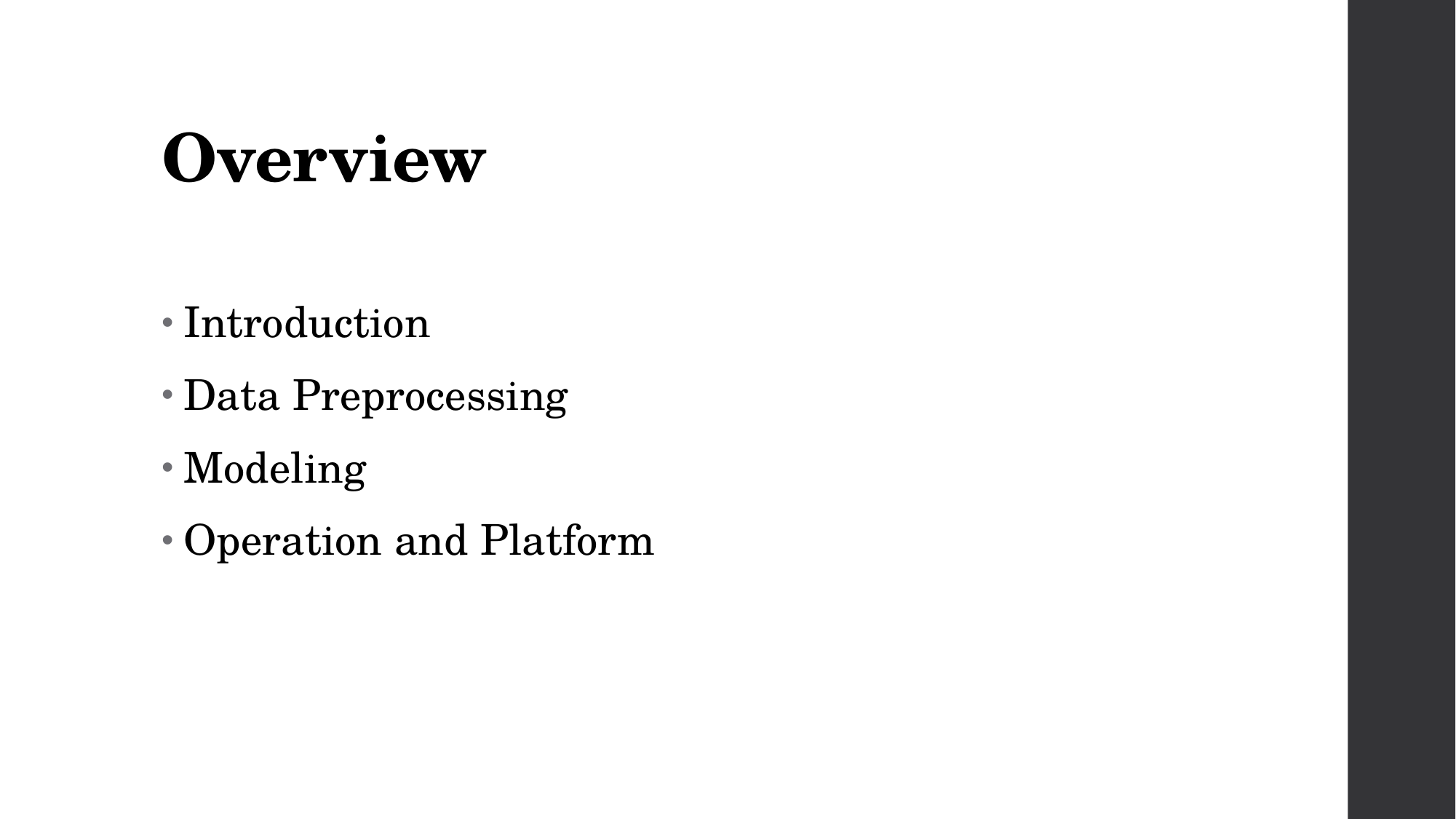

# Overview

Introduction
Data Preprocessing
Modeling
Operation and Platform